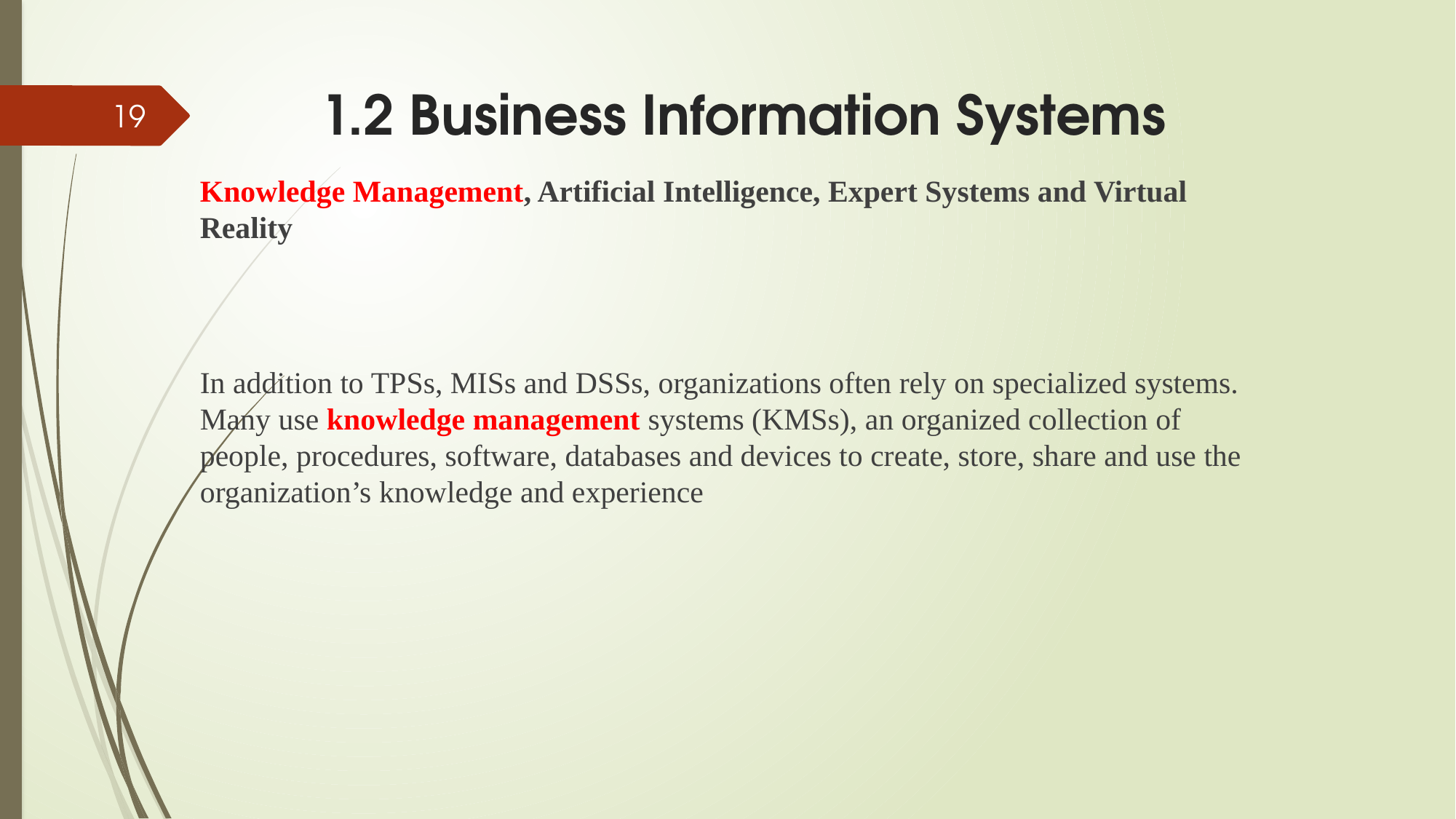

# 1.2 Business Information Systems
19
Knowledge Management, Artificial Intelligence, Expert Systems and Virtual Reality

In addition to TPSs, MISs and DSSs, organizations often rely on specialized systems. Many use knowledge management systems (KMSs), an organized collection of people, procedures, software, databases and devices to create, store, share and use the organization’s knowledge and experience